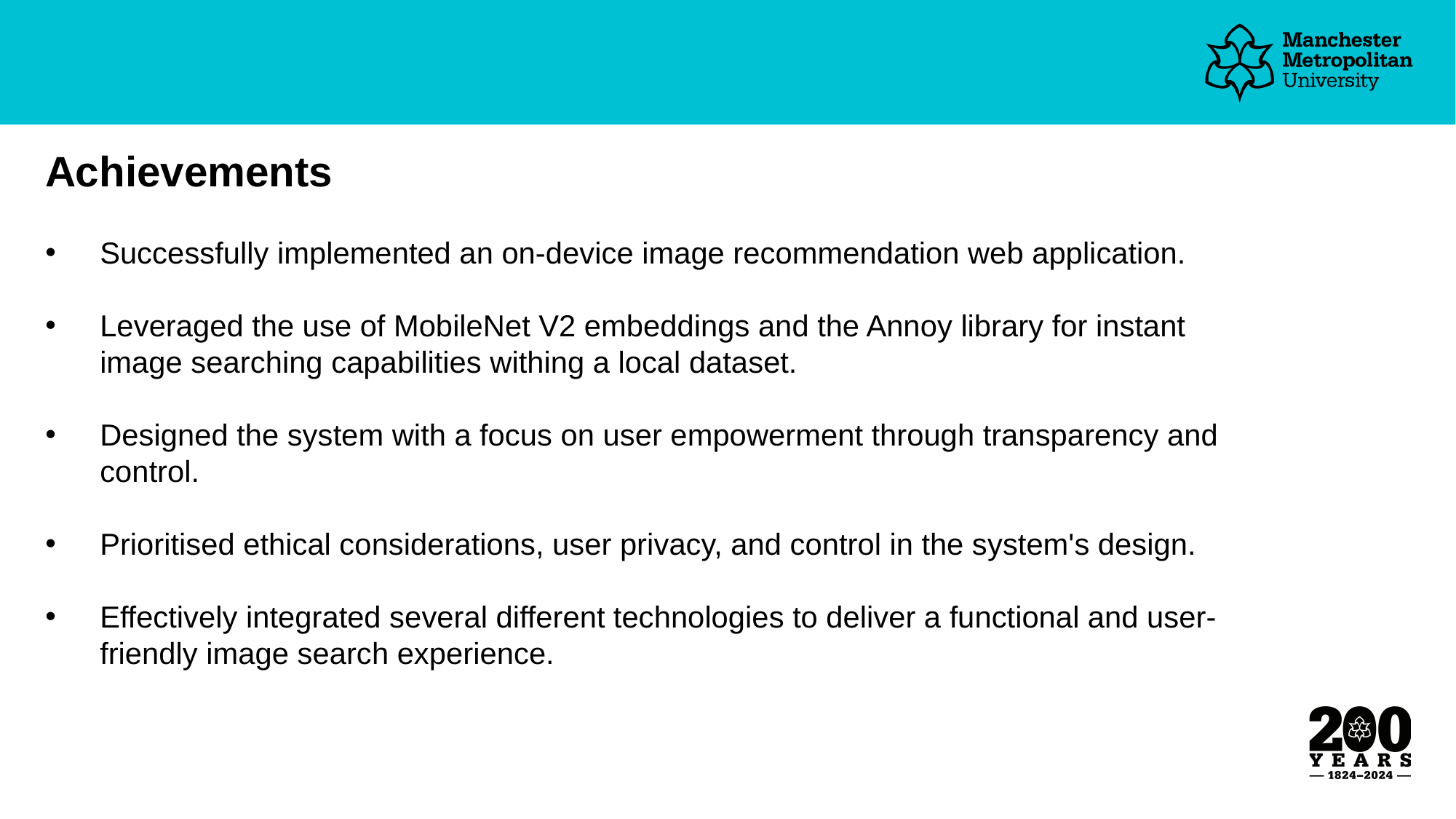

# Achievements
Successfully implemented an on-device image recommendation web application.

Leveraged the use of MobileNet V2 embeddings and the Annoy library for instant image searching capabilities withing a local dataset.

Designed the system with a focus on user empowerment through transparency and control.

Prioritised ethical considerations, user privacy, and control in the system's design.

Effectively integrated several different technologies to deliver a functional and user-friendly image search experience.